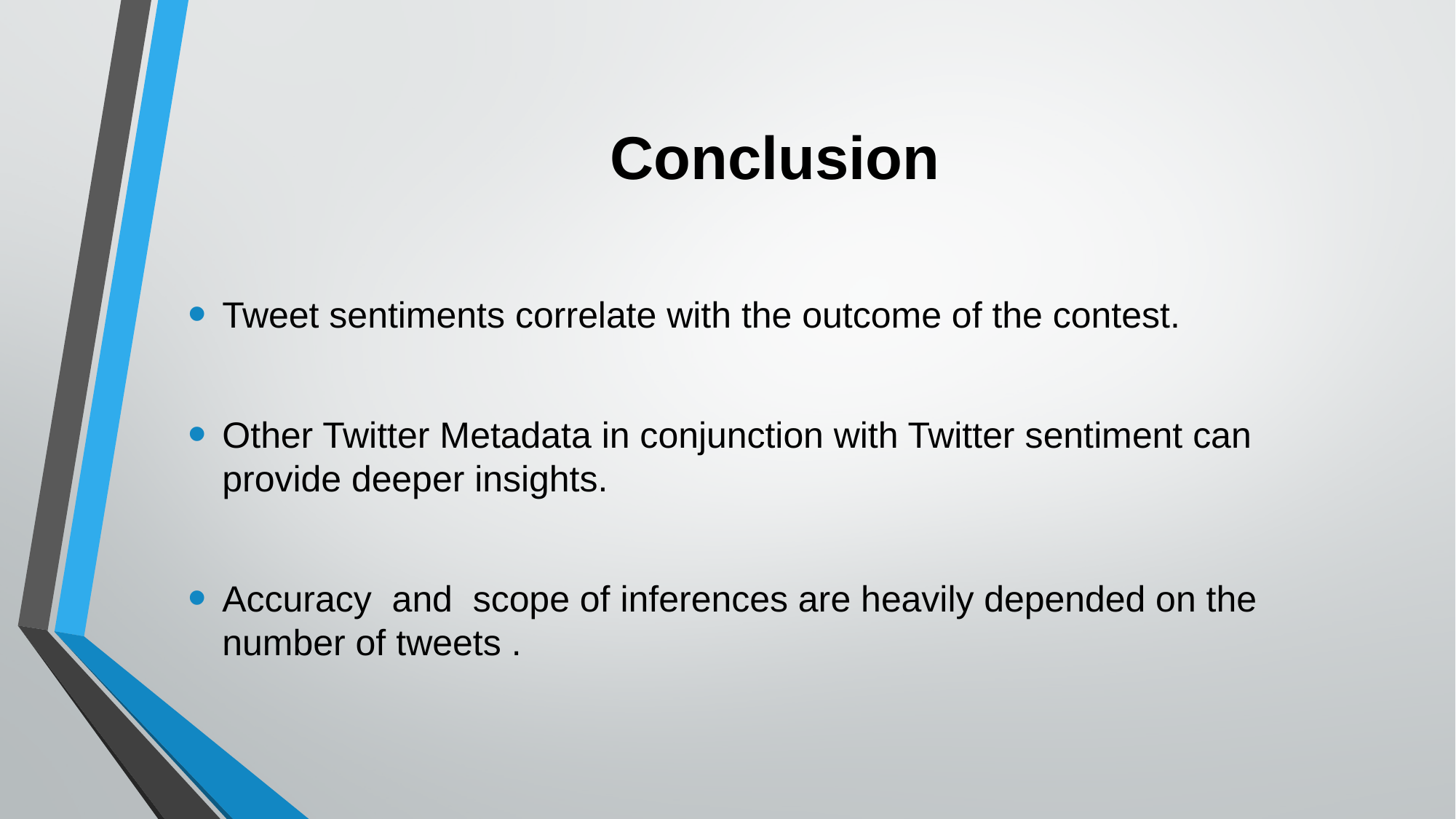

# Conclusion
Tweet sentiments correlate with the outcome of the contest.

Other Twitter Metadata in conjunction with Twitter sentiment can provide deeper insights.

Accuracy  and  scope of inferences are heavily depended on the number of tweets .